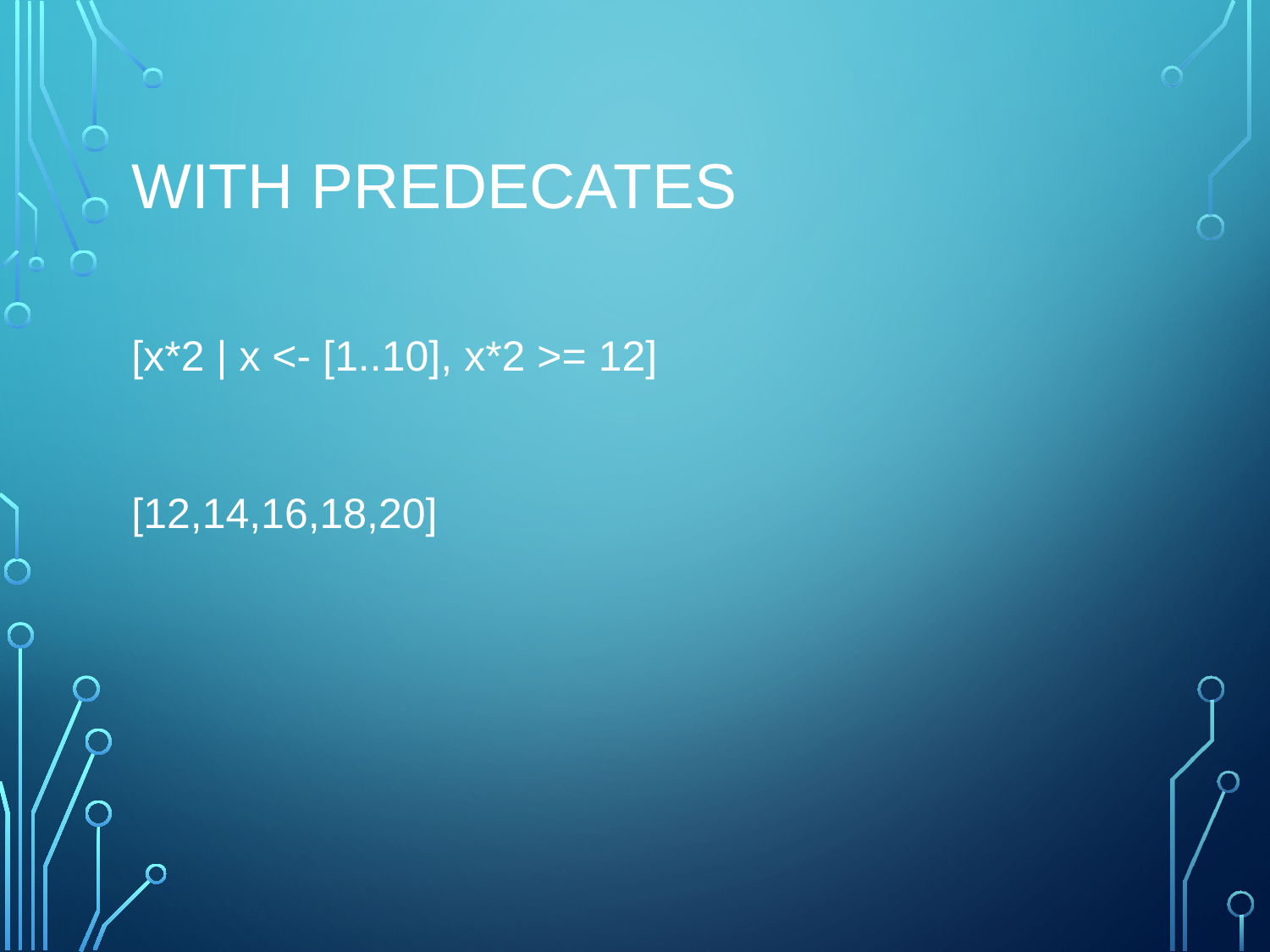

# With Predecates
[x*2 | x <- [1..10], x*2 >= 12]

[12,14,16,18,20]